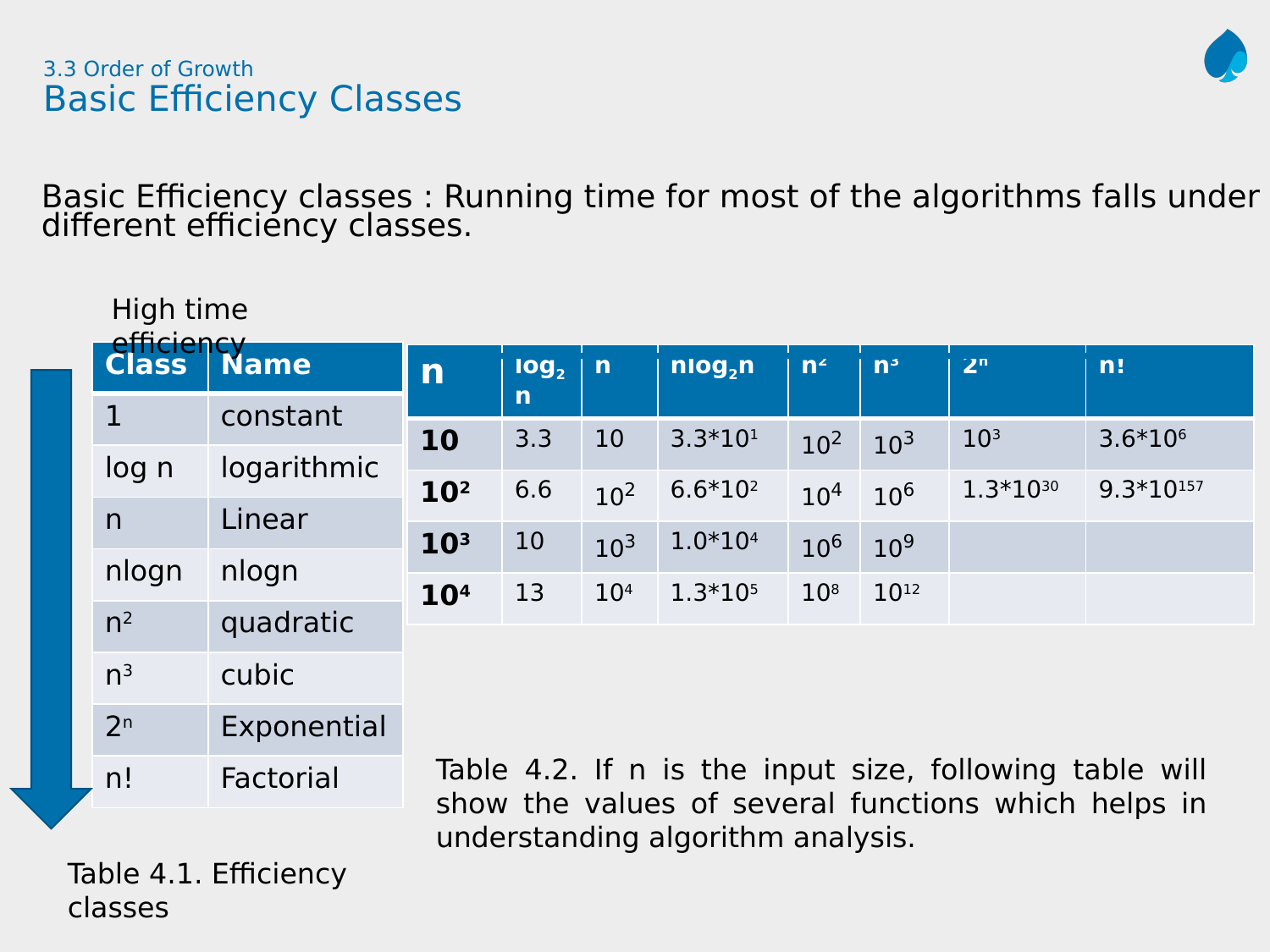

# 3.3 Order of Growth Basic Efficiency Classes
Basic Efficiency classes : Running time for most of the algorithms falls under different efficiency classes.

High time efficiency
| Class | Name |
| --- | --- |
| 1 | constant |
| log n | logarithmic |
| n | Linear |
| nlogn | nlogn |
| n2 | quadratic |
| n3 | cubic |
| 2n | Exponential |
| n! | Factorial |
| n | log2n | n | nlog2n | n2 | n3 | 2n | n! |
| --- | --- | --- | --- | --- | --- | --- | --- |
| 10 | 3.3 | 10 | 3.3\*101 | 102 | 103 | 103 | 3.6\*106 |
| 102 | 6.6 | 102 | 6.6\*102 | 104 | 106 | 1.3\*1030 | 9.3\*10157 |
| 103 | 10 | 103 | 1.0\*104 | 106 | 109 |  |  |
| 104 | 13 | 104 | 1.3\*105 | 108 | 1012 |  |  |

Table 4.2. If n is the input size, following table will show the values of several functions which helps in understanding algorithm analysis.
Table 4.1. Efficiency classes